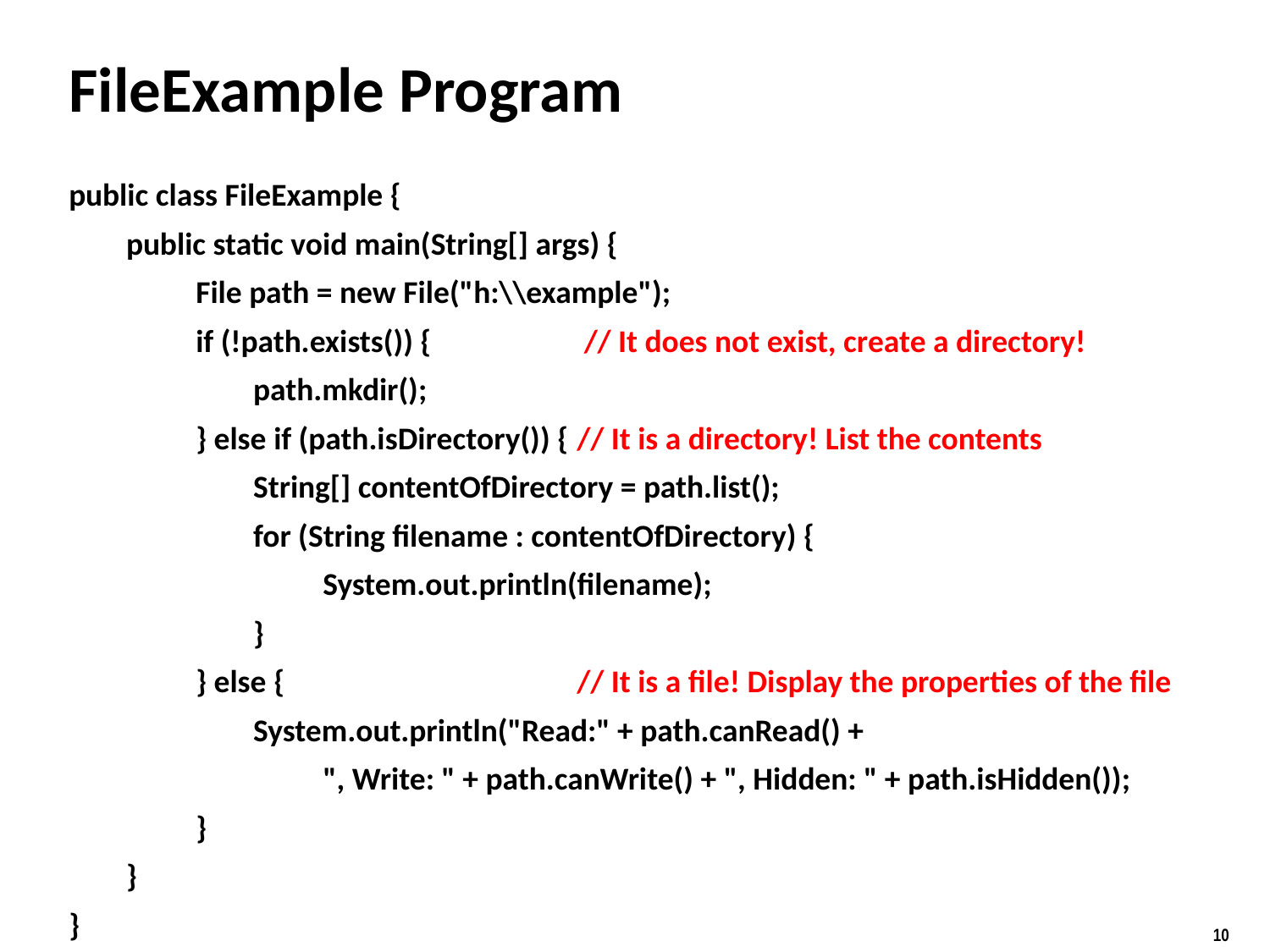

# FileExample Program
public class FileExample {
        public static void main(String[] args) {
	File path = new File("h:\\example");
	if (!path.exists()) {		 // It does not exist, create a directory!
	        path.mkdir();
	} else if (path.isDirectory()) {	// It is a directory! List the contents
	        String[] contentOfDirectory = path.list();
	        for (String filename : contentOfDirectory) {
		System.out.println(filename);
	        }
	} else {			// It is a file! Display the properties of the file
	        System.out.println("Read:" + path.canRead() +
		", Write: " + path.canWrite() + ", Hidden: " + path.isHidden());
	}
        }
}